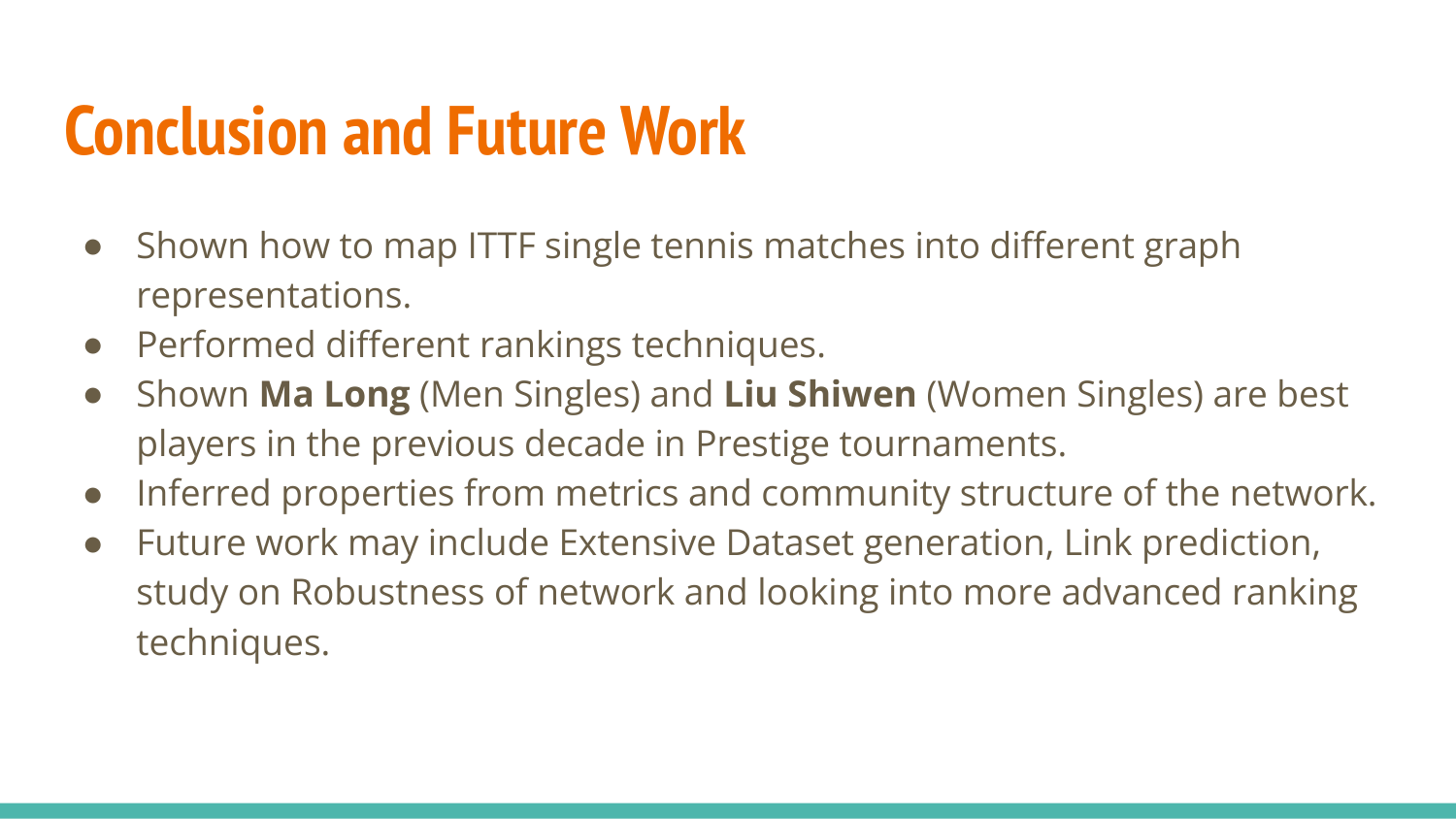

# Conclusion and Future Work
Shown how to map ITTF single tennis matches into different graph representations.
Performed different rankings techniques.
Shown Ma Long (Men Singles) and Liu Shiwen (Women Singles) are best players in the previous decade in Prestige tournaments.
Inferred properties from metrics and community structure of the network.
Future work may include Extensive Dataset generation, Link prediction, study on Robustness of network and looking into more advanced ranking techniques.